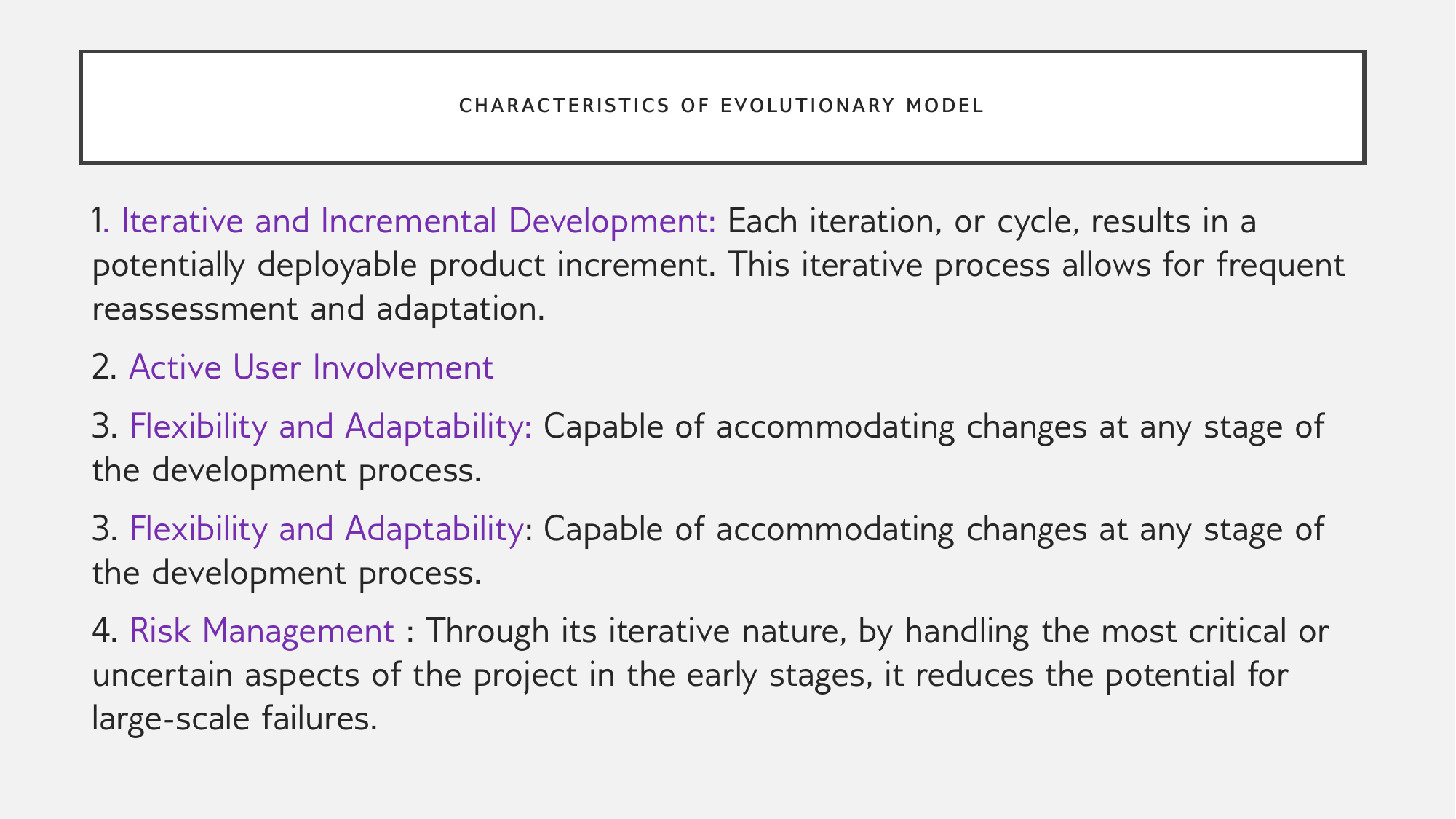

# CHARACTERISTICS of evolutionary model
1. Iterative and Incremental Development: Each iteration, or cycle, results in a potentially deployable product increment. This iterative process allows for frequent reassessment and adaptation.
2. Active User Involvement
3. Flexibility and Adaptability: Capable of accommodating changes at any stage of the development process.
3. Flexibility and Adaptability: Capable of accommodating changes at any stage of the development process.
4. Risk Management : Through its iterative nature, by handling the most critical or uncertain aspects of the project in the early stages, it reduces the potential for large-scale failures.